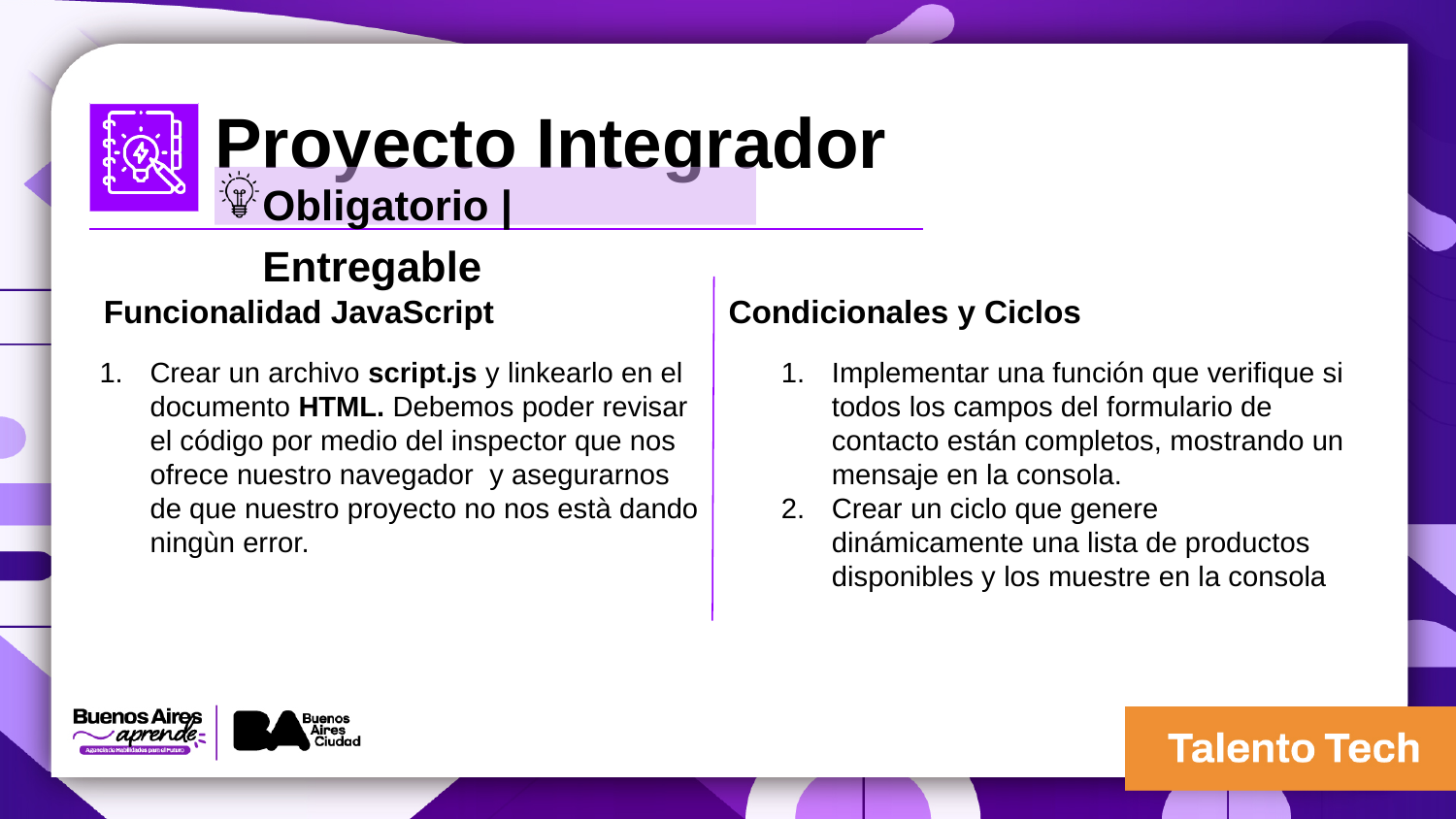

Proyecto Integrador

Obligatorio | Entregable

Funcionalidad JavaScript

Condicionales y Ciclos
Crear un archivo script.js y linkearlo en el documento HTML. Debemos poder revisar el código por medio del inspector que nos ofrece nuestro navegador  y asegurarnos de que nuestro proyecto no nos està dando ningùn error.
Implementar una función que verifique si todos los campos del formulario de contacto están completos, mostrando un mensaje en la consola.
Crear un ciclo que genere dinámicamente una lista de productos disponibles y los muestre en la consola